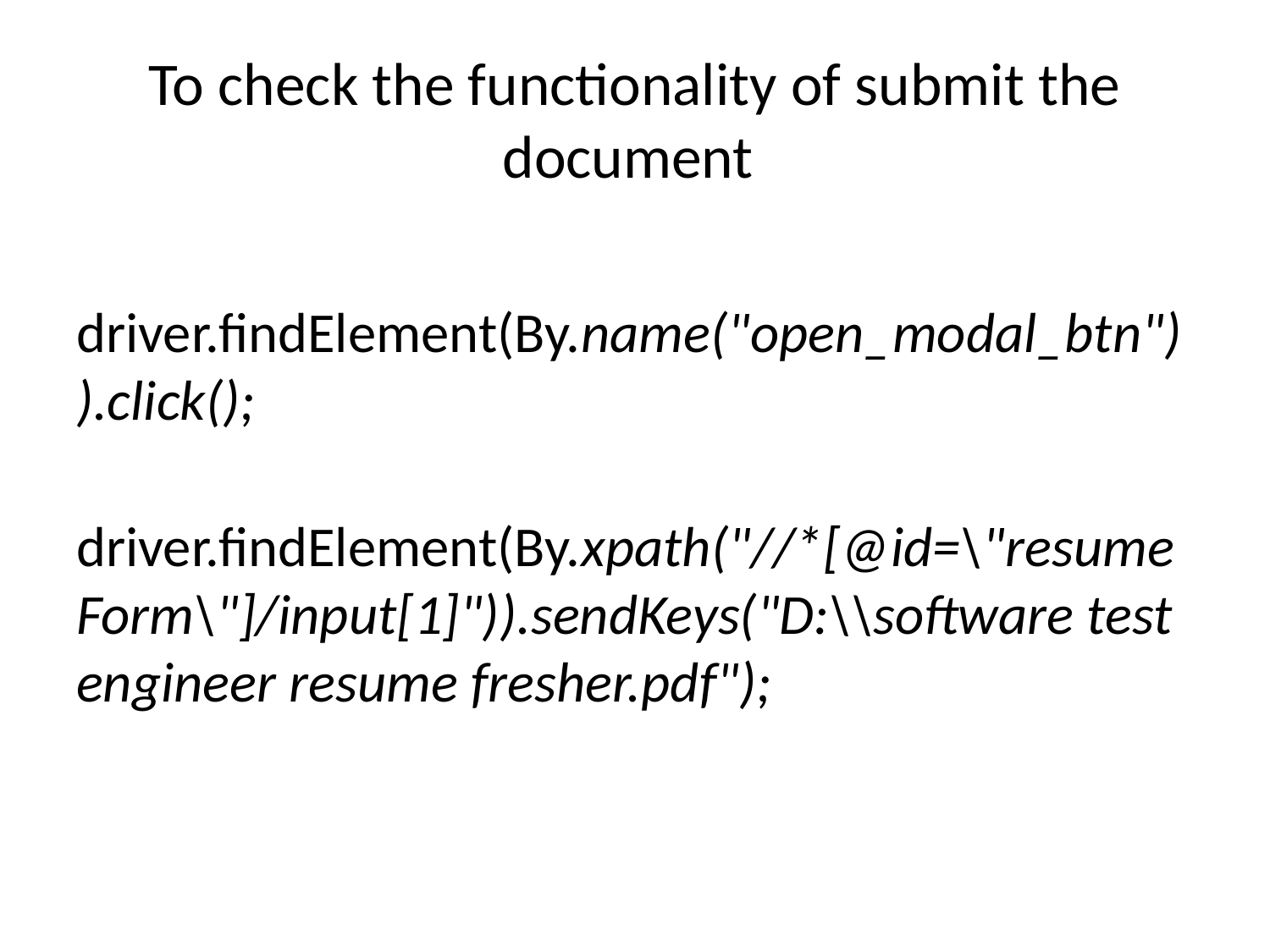

# To check the functionality of submit the document
 driver.findElement(By.name("open_modal_btn")).click();
     driver.findElement(By.xpath("//*[@id=\"resumeForm\"]/input[1]")).sendKeys("D:\\software test engineer resume fresher.pdf");